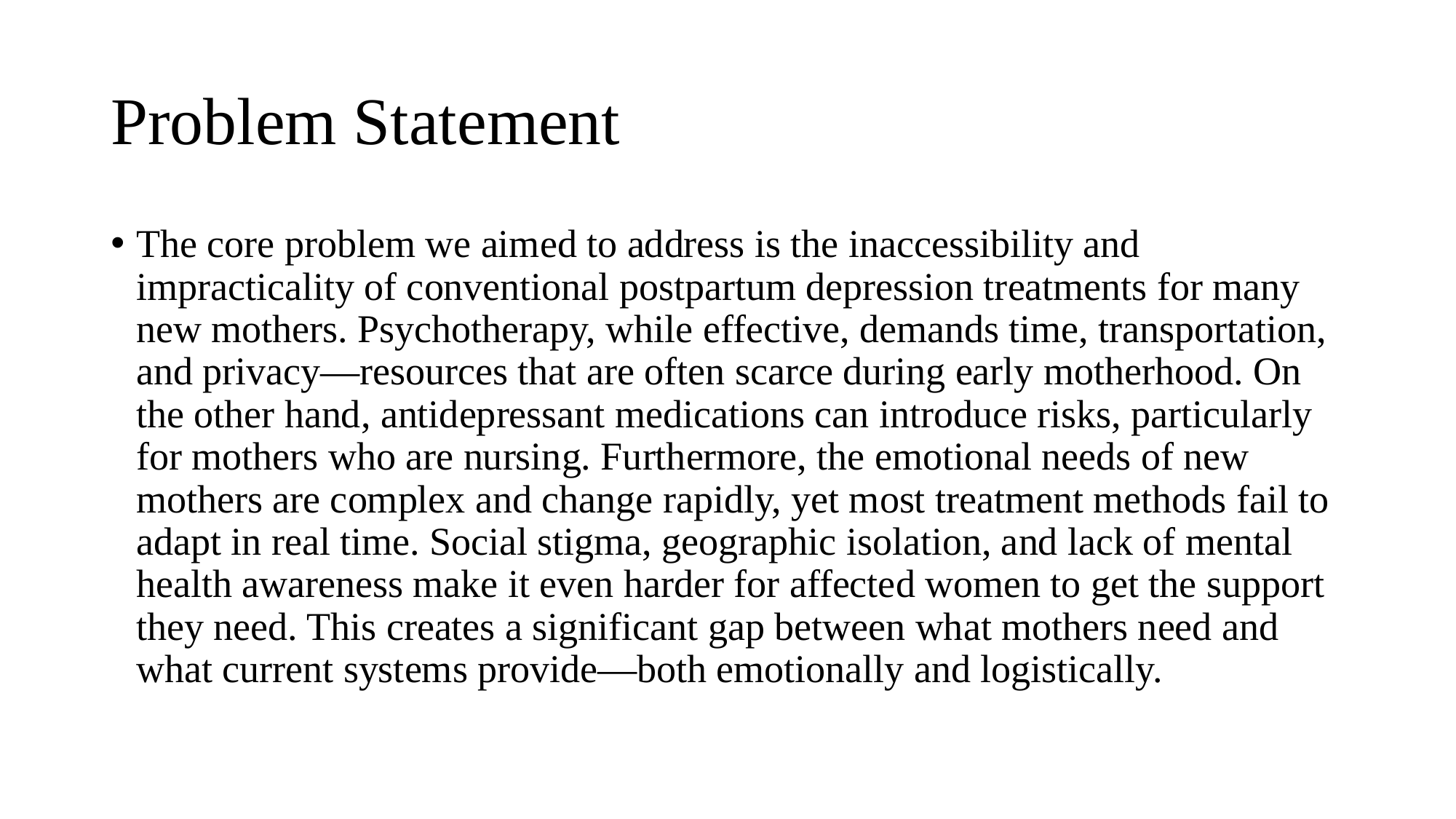

# Problem Statement
The core problem we aimed to address is the inaccessibility and impracticality of conventional postpartum depression treatments for many new mothers. Psychotherapy, while effective, demands time, transportation, and privacy—resources that are often scarce during early motherhood. On the other hand, antidepressant medications can introduce risks, particularly for mothers who are nursing. Furthermore, the emotional needs of new mothers are complex and change rapidly, yet most treatment methods fail to adapt in real time. Social stigma, geographic isolation, and lack of mental health awareness make it even harder for affected women to get the support they need. This creates a significant gap between what mothers need and what current systems provide—both emotionally and logistically.